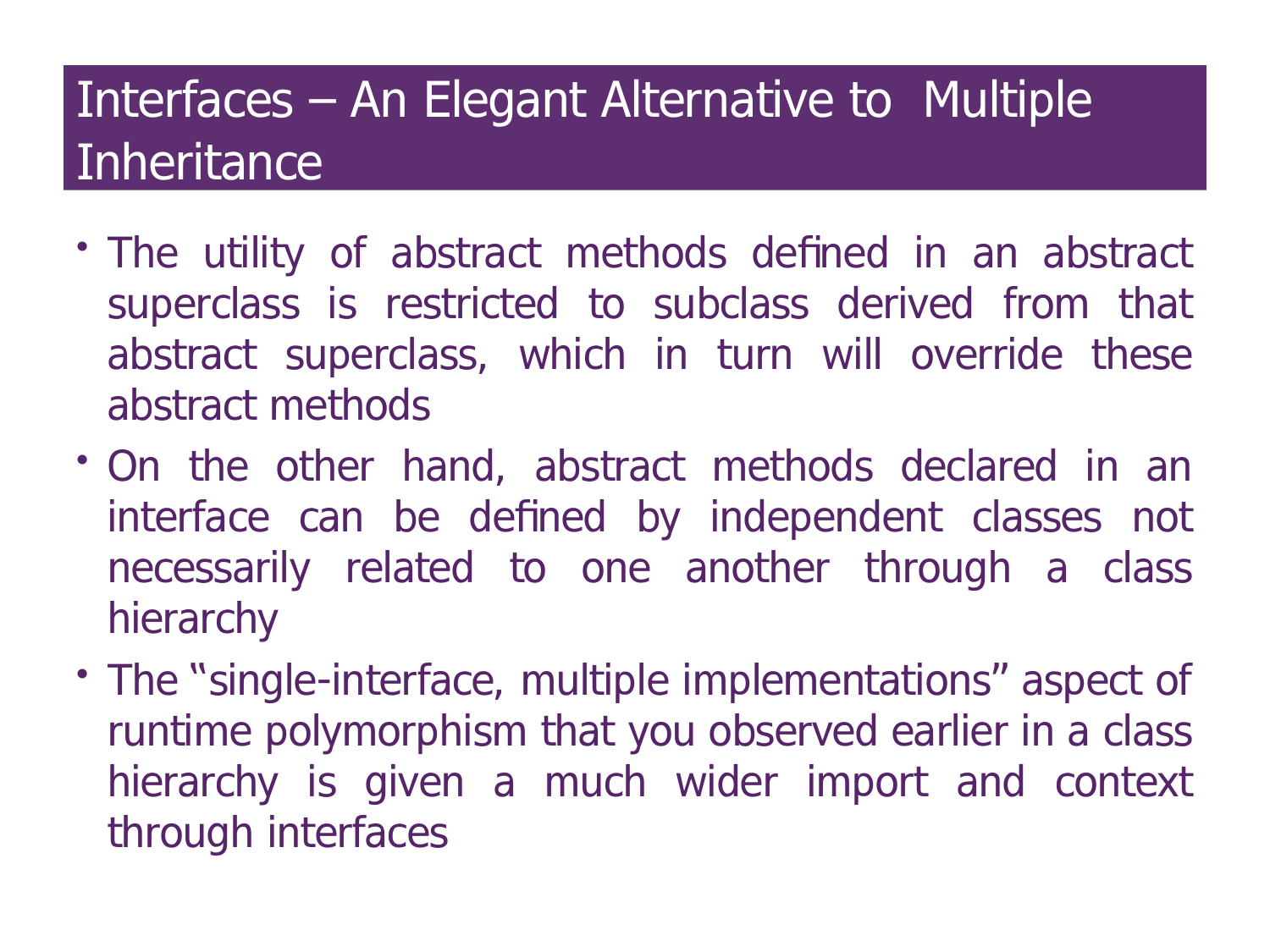

# Interfaces – An Elegant Alternative to  Multiple Inheritance
The utility of abstract methods defined in an abstract superclass is restricted to subclass derived from that abstract superclass, which in turn will override these abstract methods
On the other hand, abstract methods declared in an interface can be defined by independent classes not necessarily related to one another through a class hierarchy
The “single-interface, multiple implementations” aspect of runtime polymorphism that you observed earlier in a class hierarchy is given a much wider import and context through interfaces